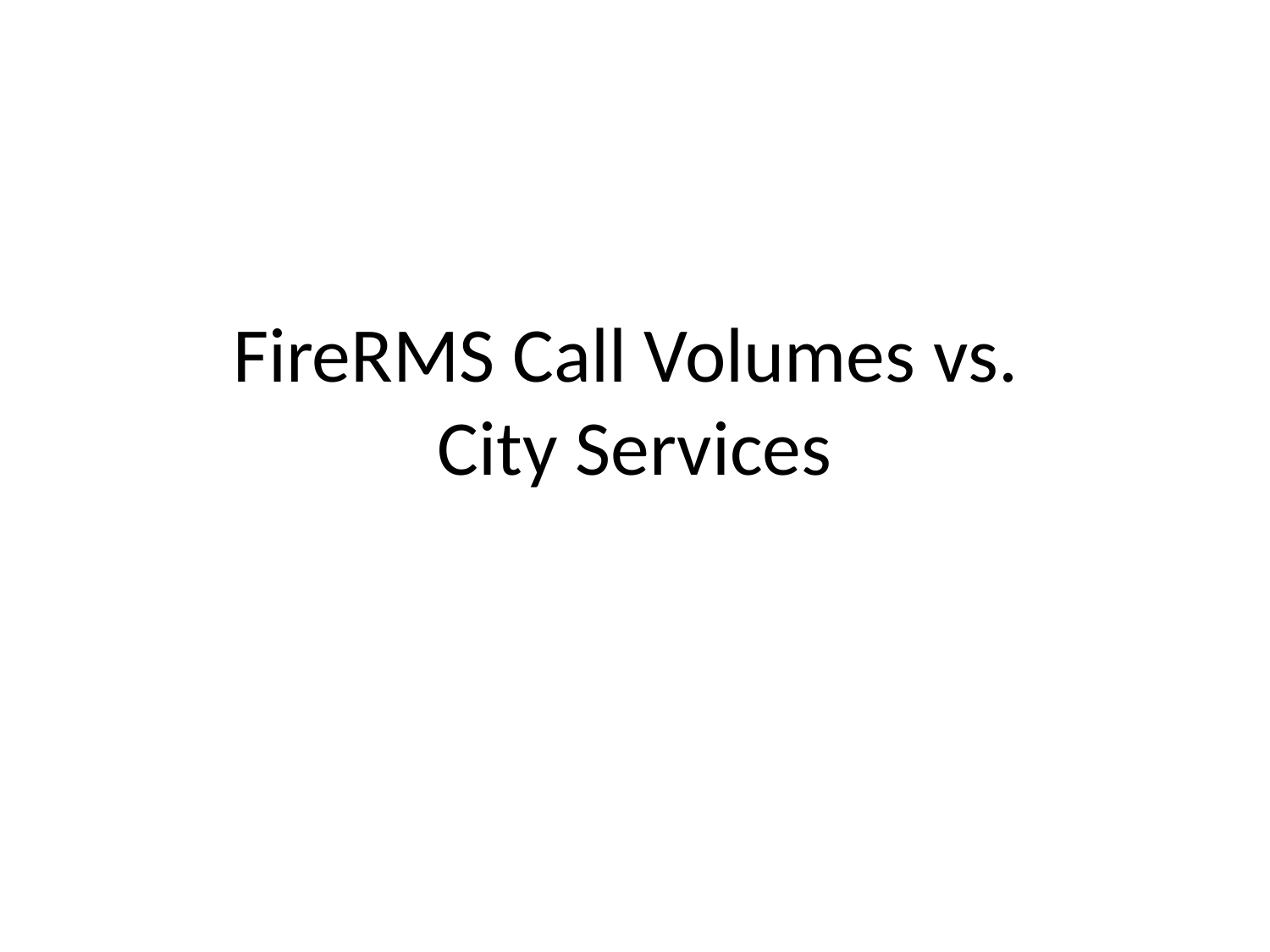

# FireRMS Call Volumes vs. City Services